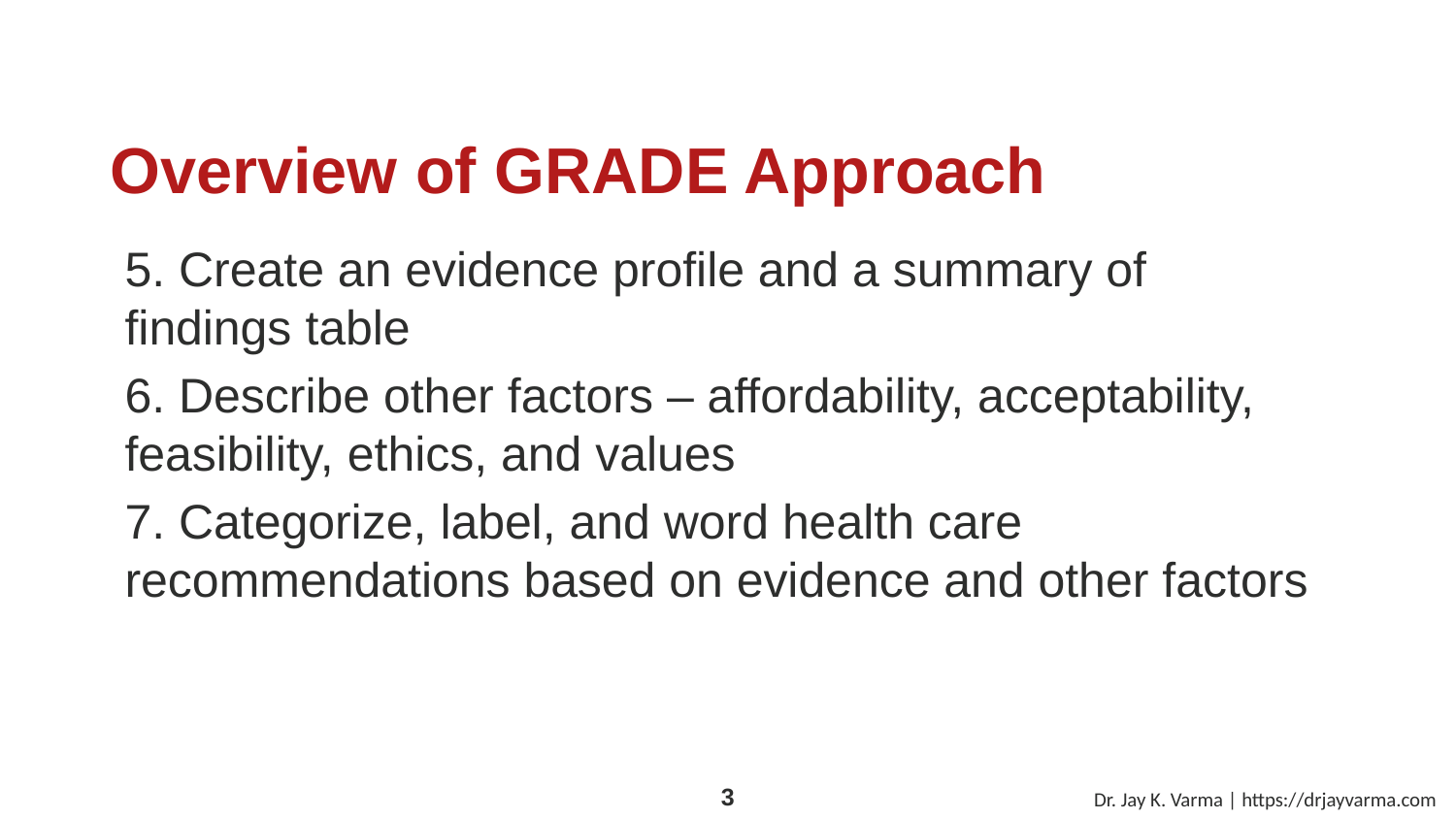

# Overview of GRADE Approach
5. Create an evidence profile and a summary of findings table
6. Describe other factors – affordability, acceptability, feasibility, ethics, and values
7. Categorize, label, and word health care recommendations based on evidence and other factors
Dr. Jay K. Varma | https://drjayvarma.com